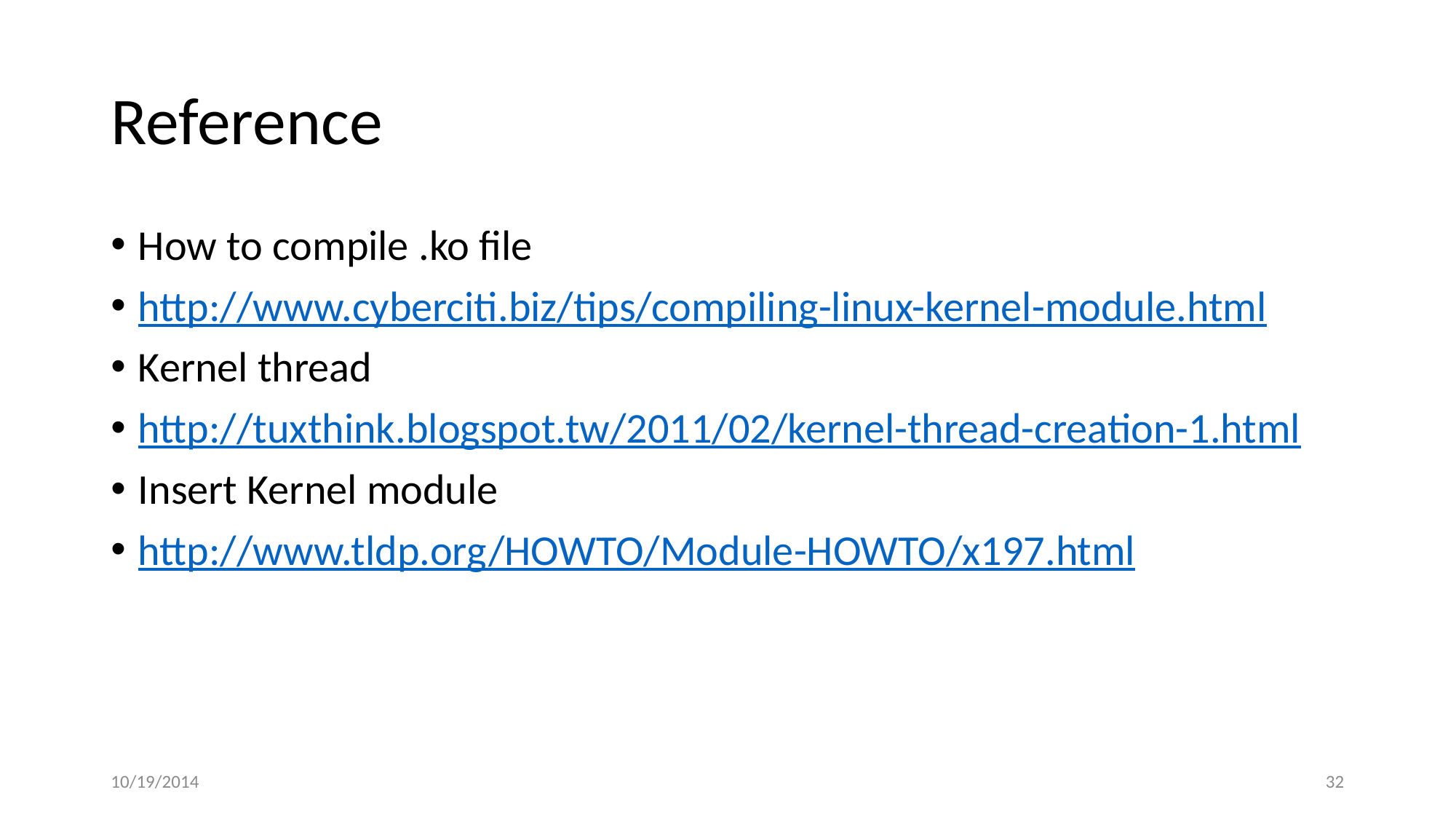

# Reference
How to compile .ko file
http://www.cyberciti.biz/tips/compiling-linux-kernel-module.html
Kernel thread
http://tuxthink.blogspot.tw/2011/02/kernel-thread-creation-1.html
Insert Kernel module
http://www.tldp.org/HOWTO/Module-HOWTO/x197.html

10/19/2014
32